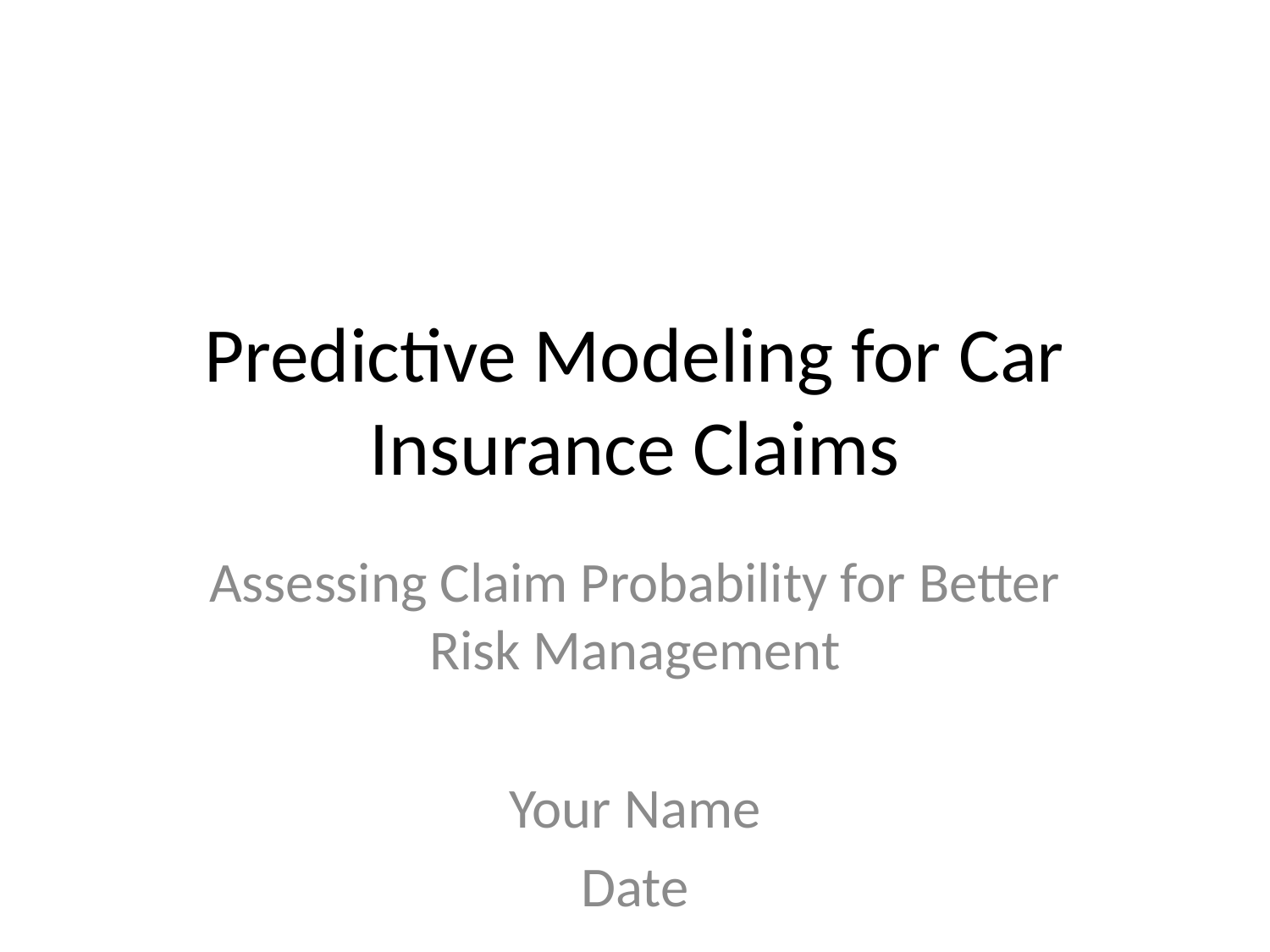

# Predictive Modeling for Car Insurance Claims
Assessing Claim Probability for Better Risk Management

Your Name
Date